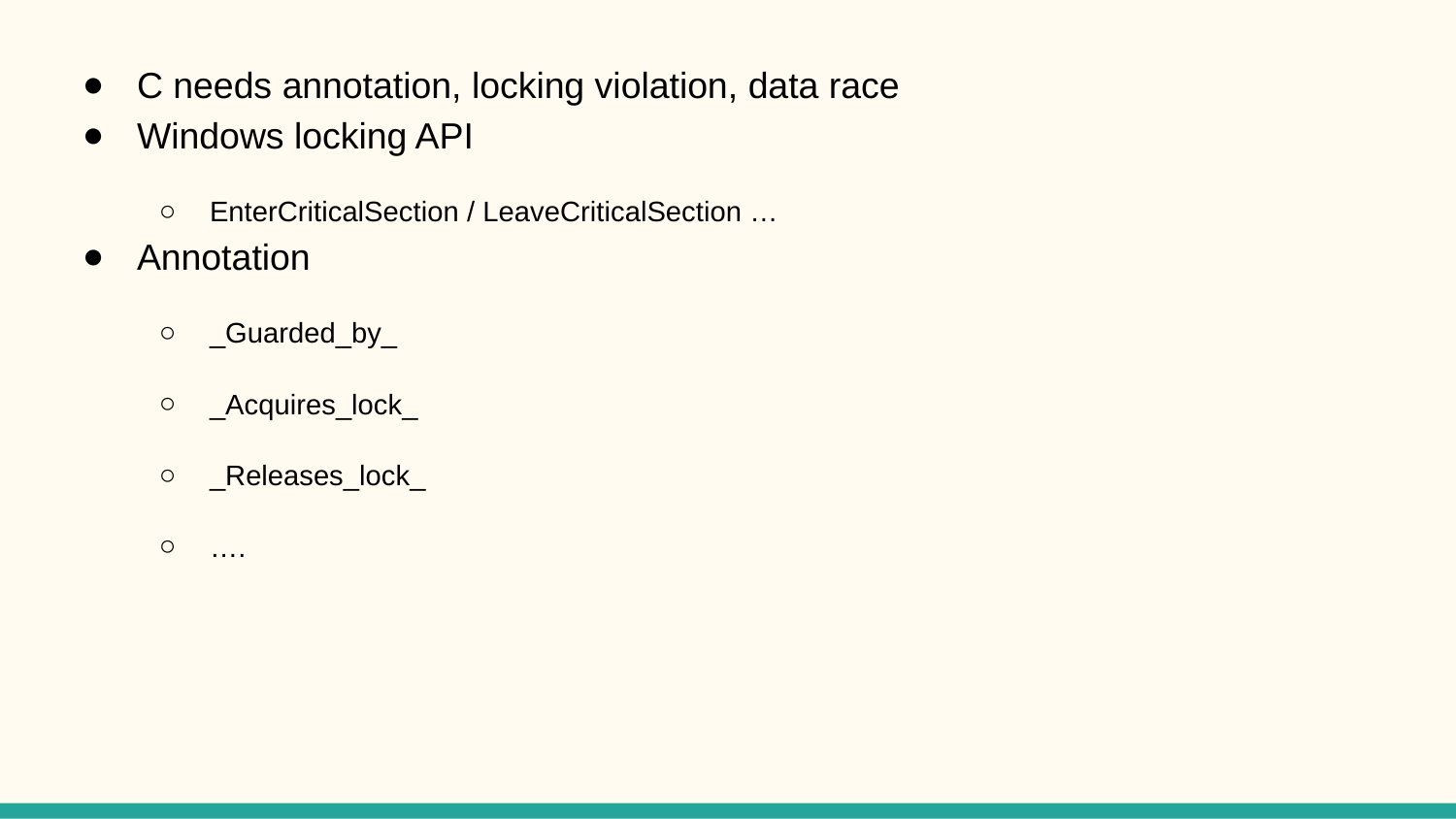

C needs annotation, locking violation, data race
Windows locking API
EnterCriticalSection / LeaveCriticalSection …
Annotation
_Guarded_by_
_Acquires_lock_
_Releases_lock_
….